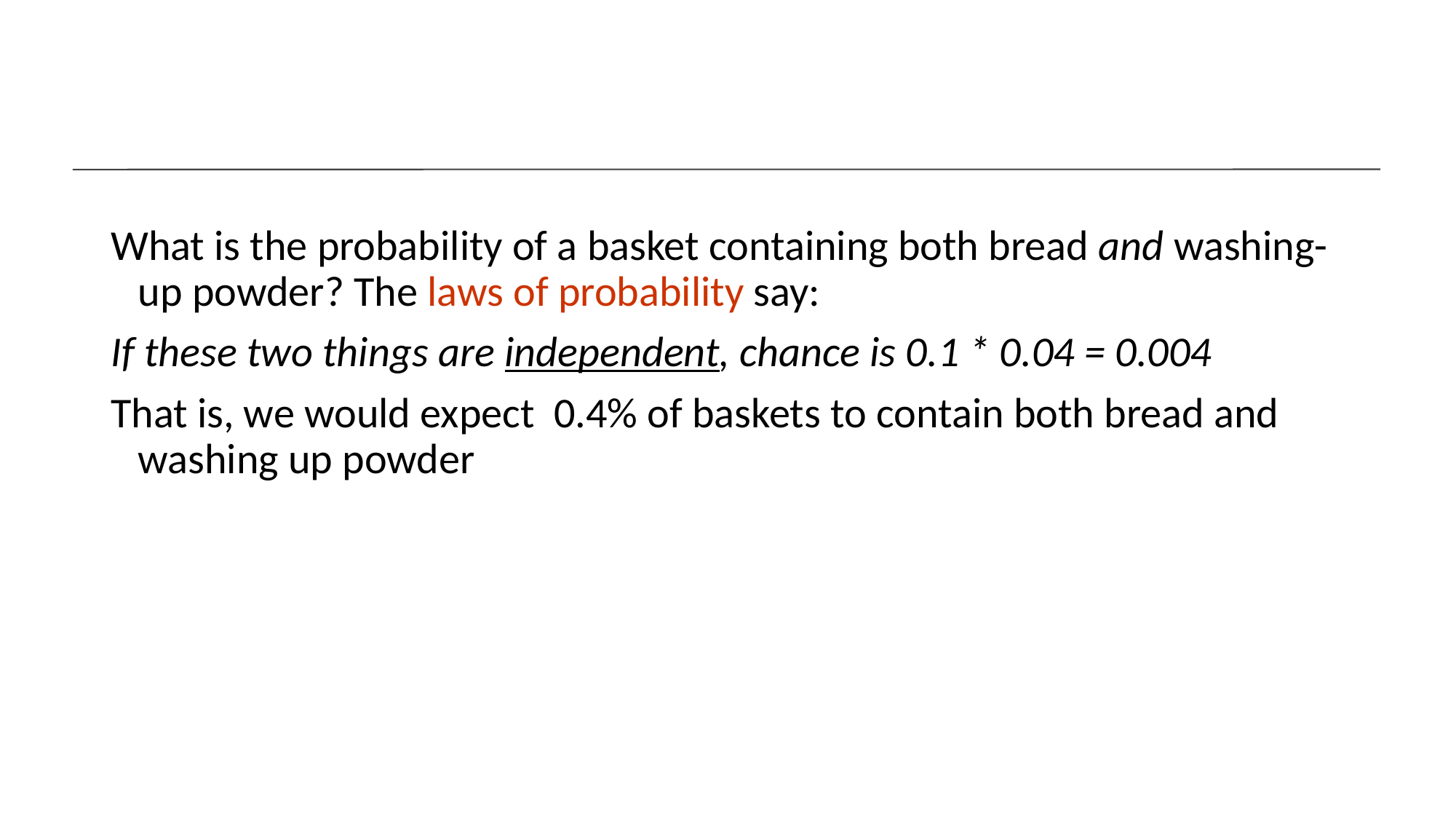

What is the probability of a basket containing both bread and washing-up powder? The laws of probability say:
If these two things are independent, chance is 0.1 * 0.04 = 0.004
That is, we would expect  0.4% of baskets to contain both bread and washing up powder